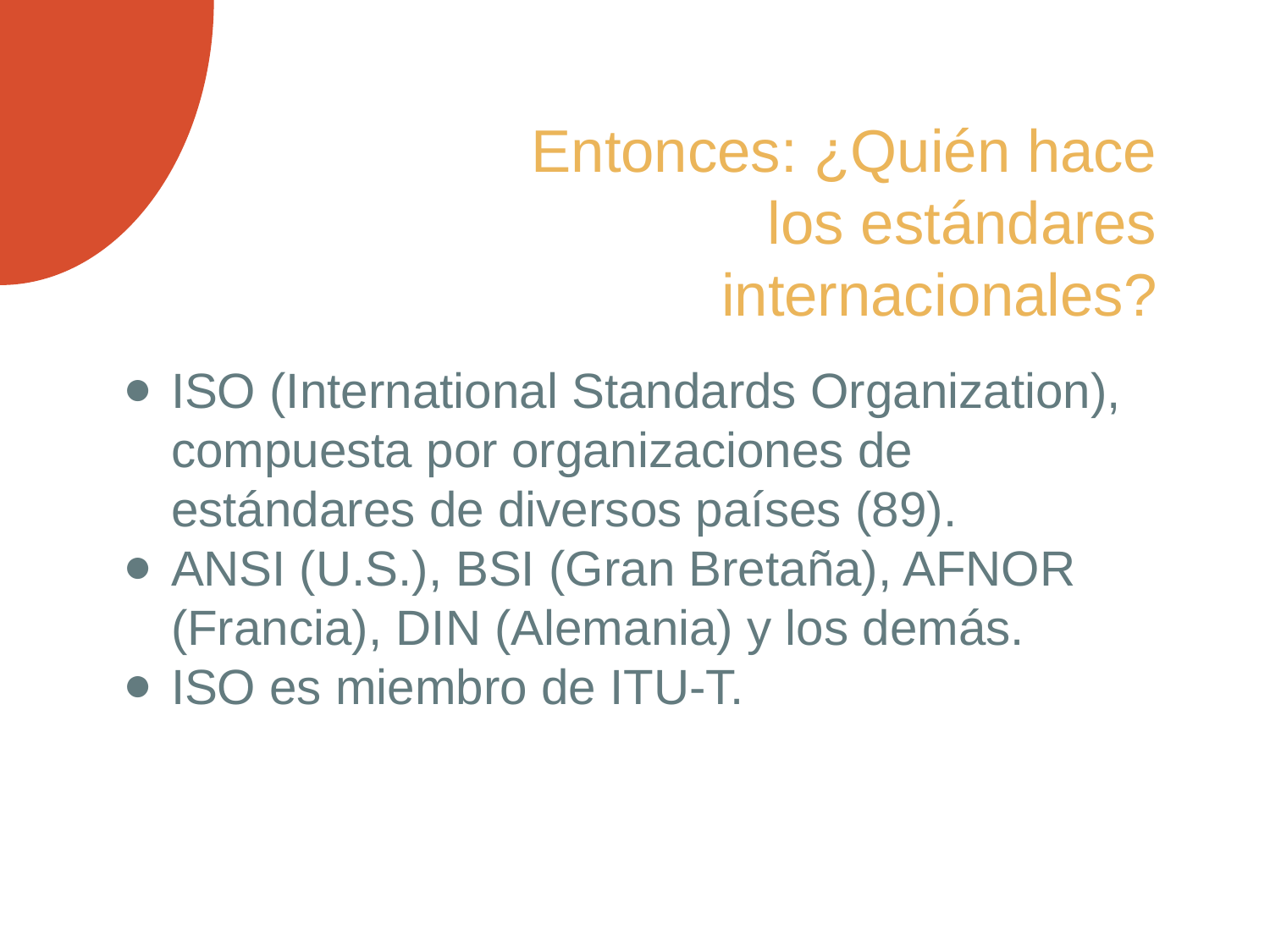

# Entonces: ¿Quién hace los estándares internacionales?
ISO (International Standards Organization), compuesta por organizaciones de estándares de diversos países (89).
ANSI (U.S.), BSI (Gran Bretaña), AFNOR (Francia), DIN (Alemania) y los demás.
ISO es miembro de ITU-T.